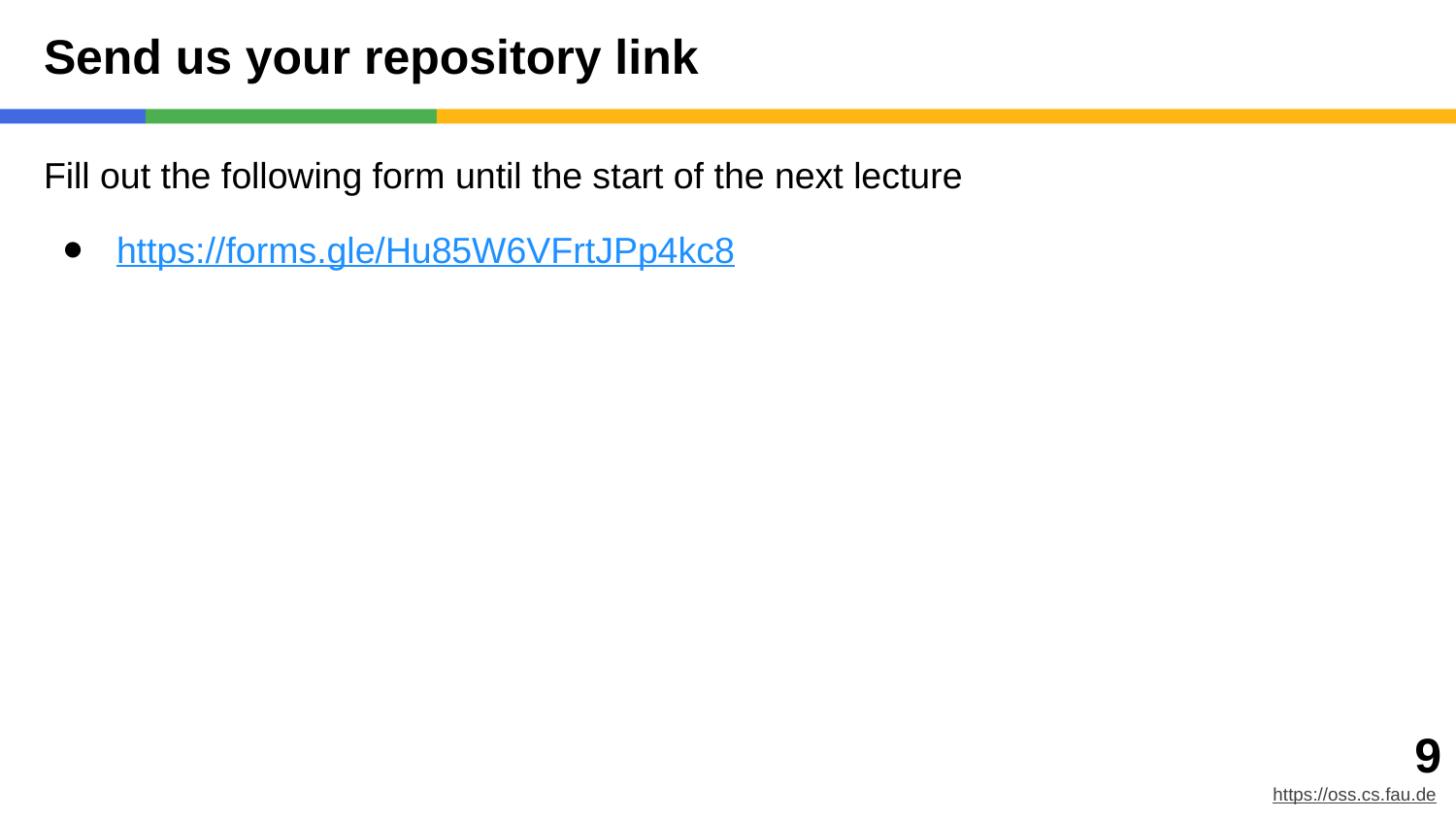

# Send us your repository link
Fill out the following form until the start of the next lecture
https://forms.gle/Hu85W6VFrtJPp4kc8

9
https://oss.cs.fau.de